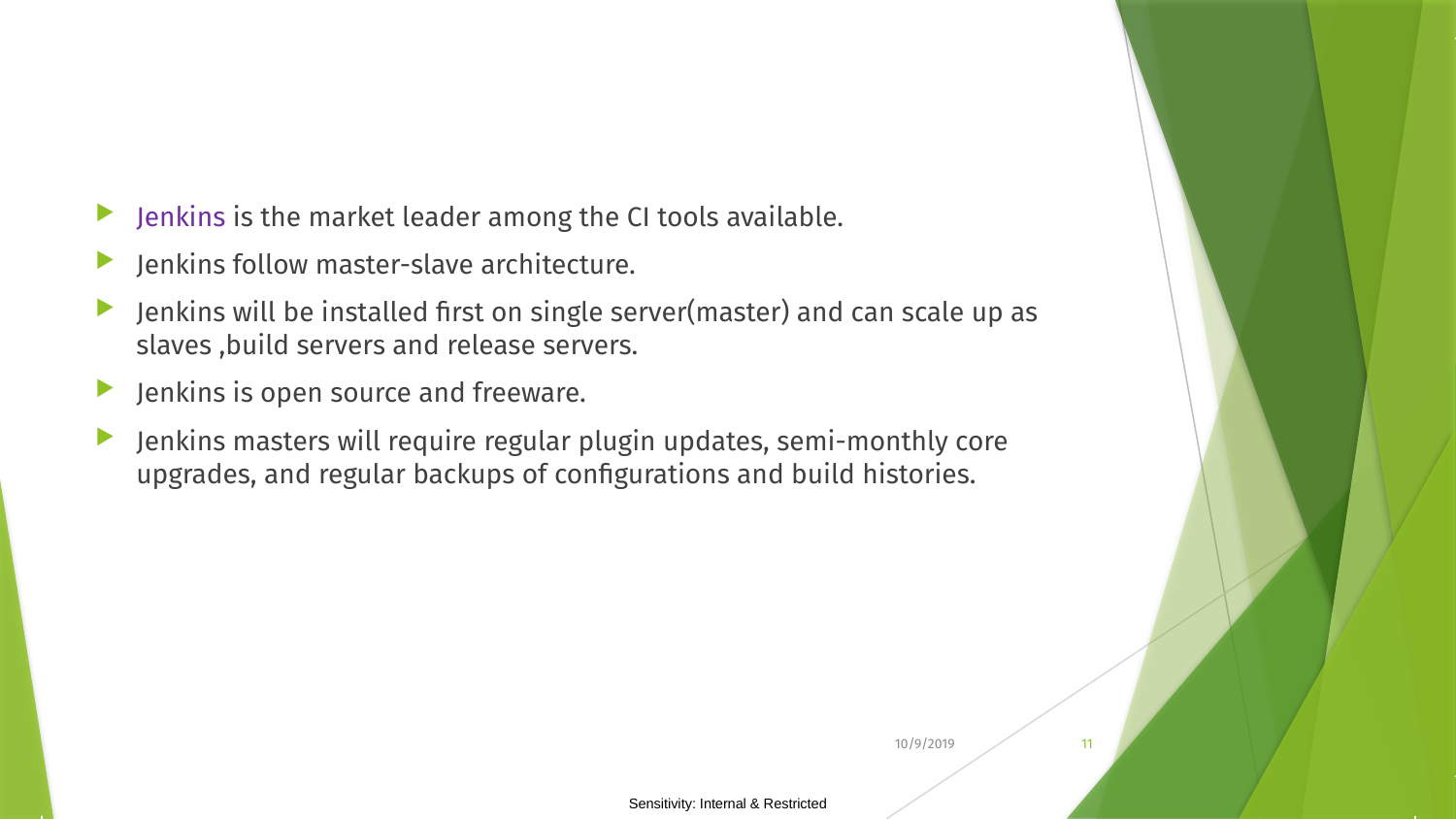

Jenkins is the market leader among the CI tools available.
Jenkins follow master-slave architecture.
Jenkins will be installed first on single server(master) and can scale up as slaves ,build servers and release servers.
Jenkins is open source and freeware.
Jenkins masters will require regular plugin updates, semi-monthly core upgrades, and regular backups of configurations and build histories.

10/9/2019
11